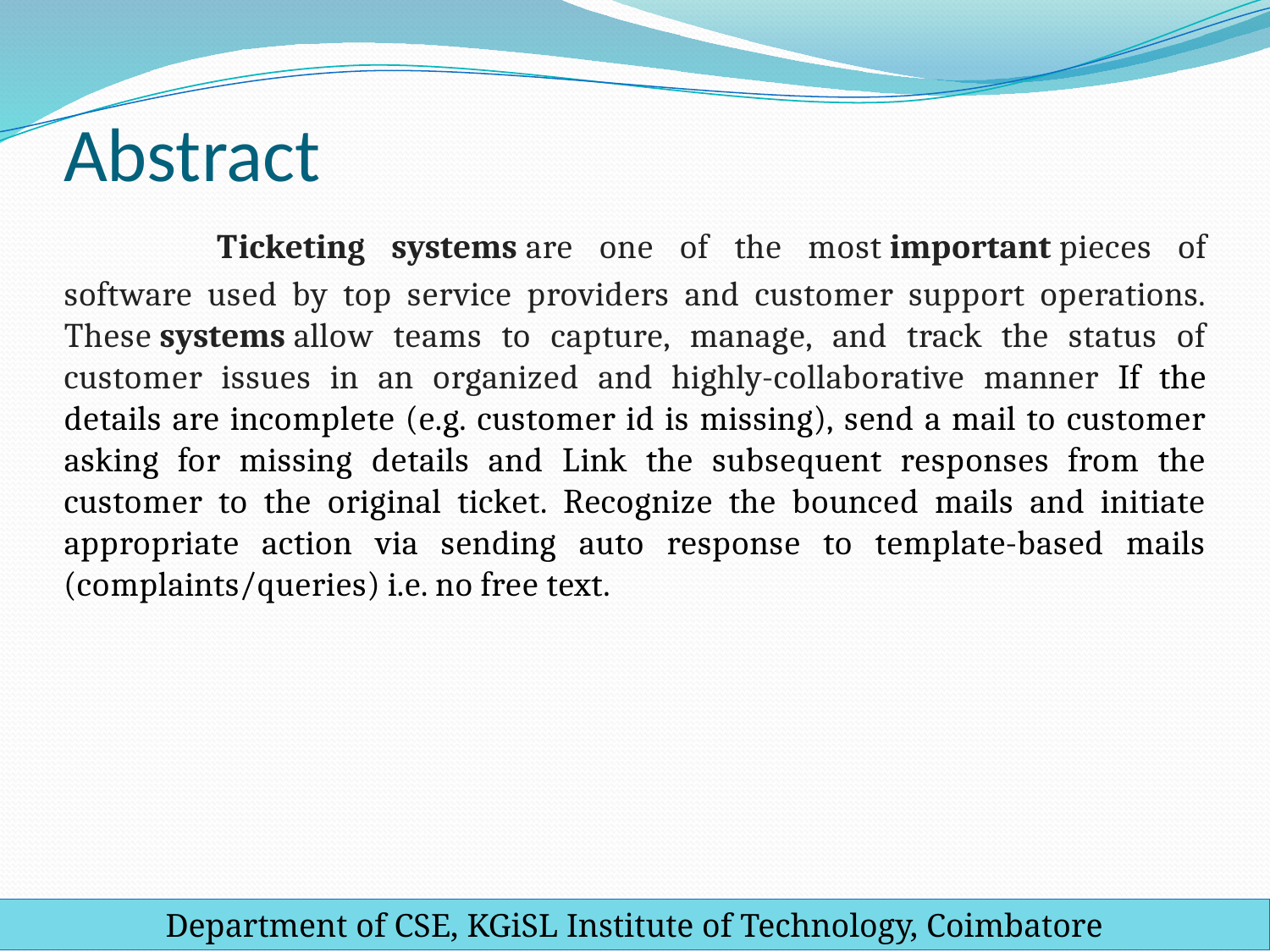

# Abstract Ticketing systems are one of the most important pieces of software used by top service providers and customer support operations. These systems allow teams to capture, manage, and track the status of customer issues in an organized and highly-collaborative manner If the details are incomplete (e.g. customer id is missing), send a mail to customer asking for missing details and Link the subsequent responses from the customer to the original ticket. Recognize the bounced mails and initiate appropriate action via sending auto response to template-based mails (complaints/queries) i.e. no free text.
Department of CSE, KGiSL Institute of Technology, Coimbatore